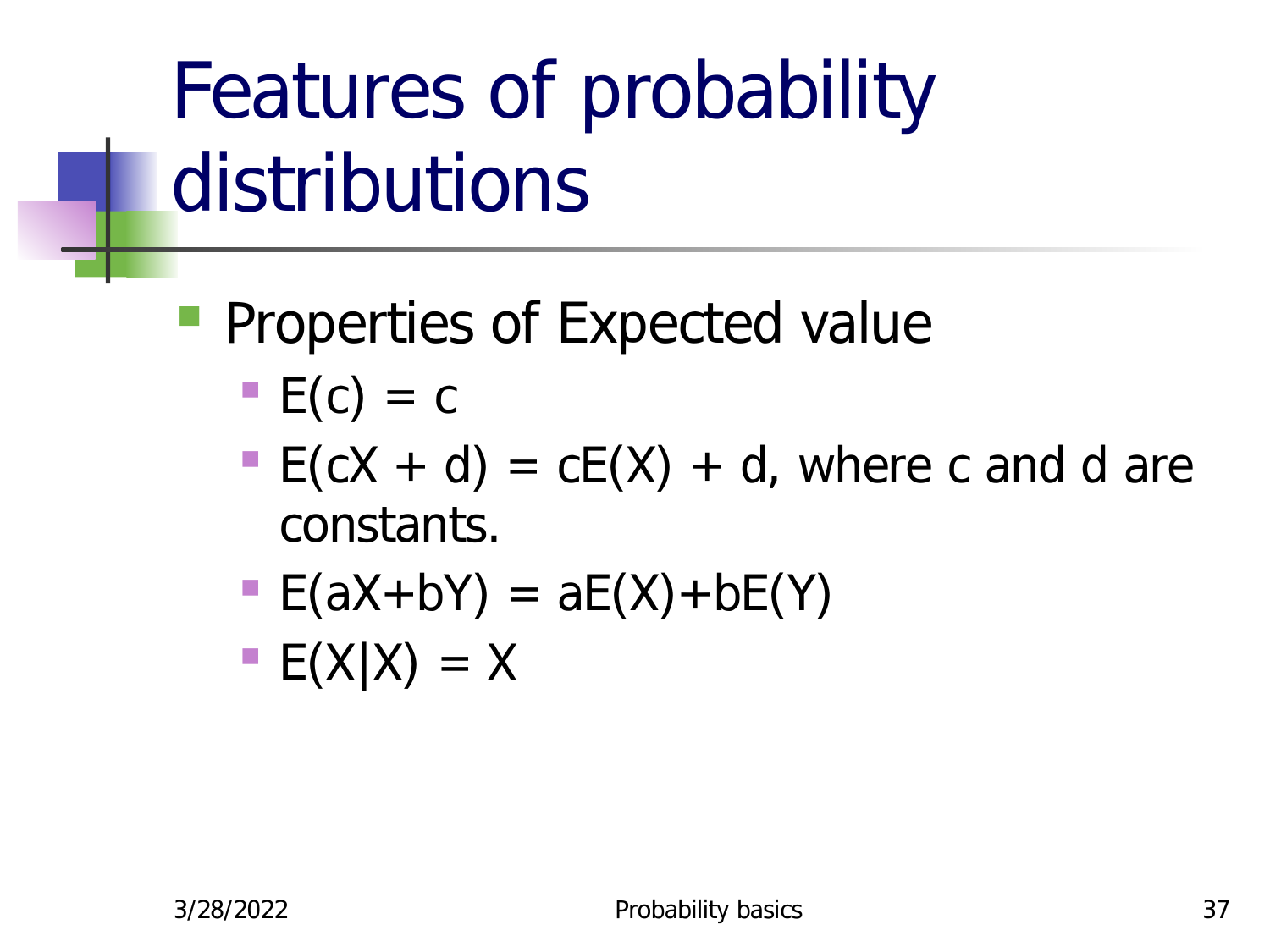

# Features of probability distributions
Properties of Expected value
E(c) = c
E(cX + d) = cE(X) + d, where c and d are constants.
E(aX+bY) = aE(X)+bE(Y)
E(X|X) = X

3/28/2022
Probability basics
37